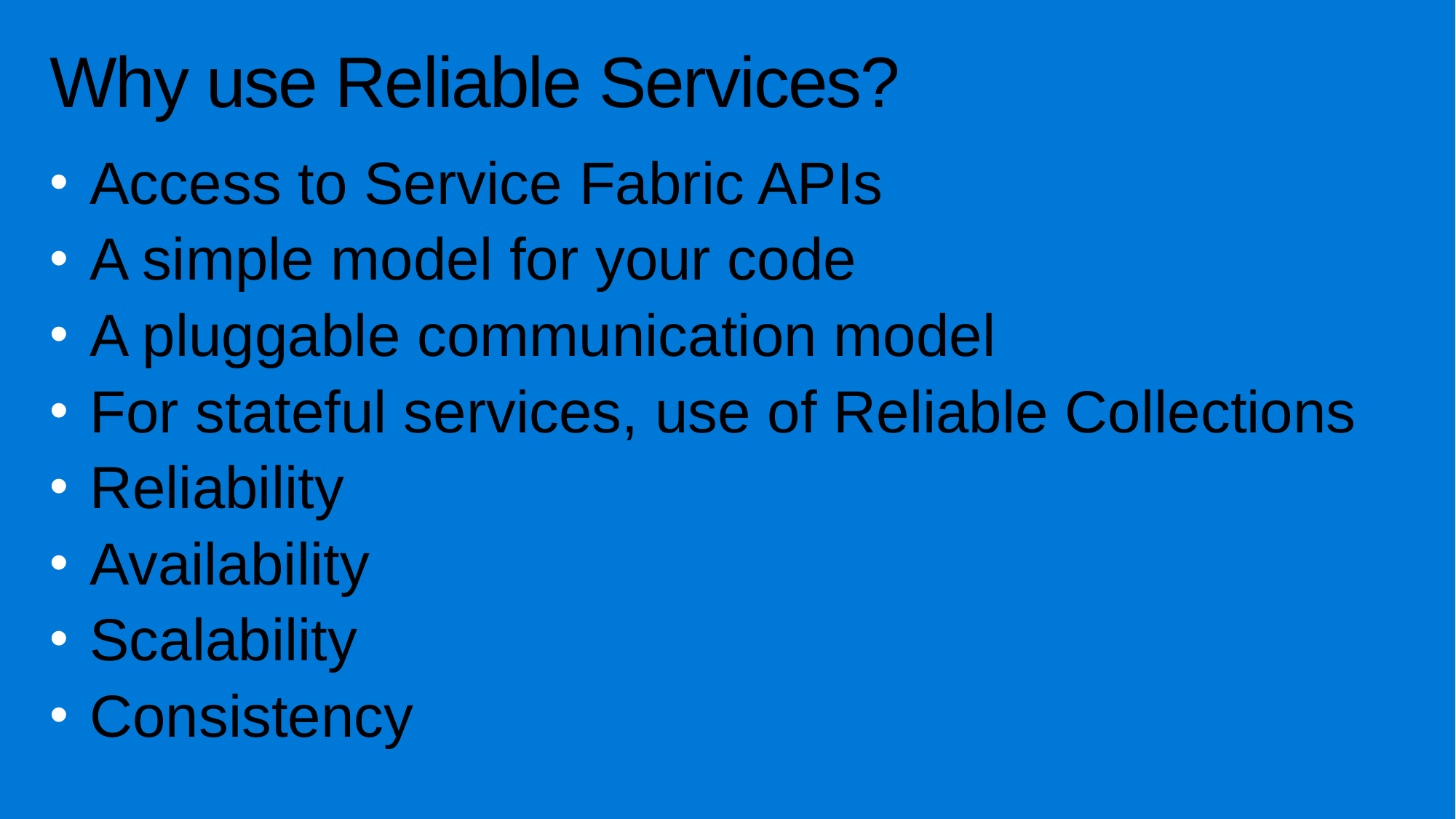

# Why use Reliable Services?
Access to Service Fabric APIs
A simple model for your code
A pluggable communication model
For stateful services, use of Reliable Collections
Reliability
Availability
Scalability
Consistency